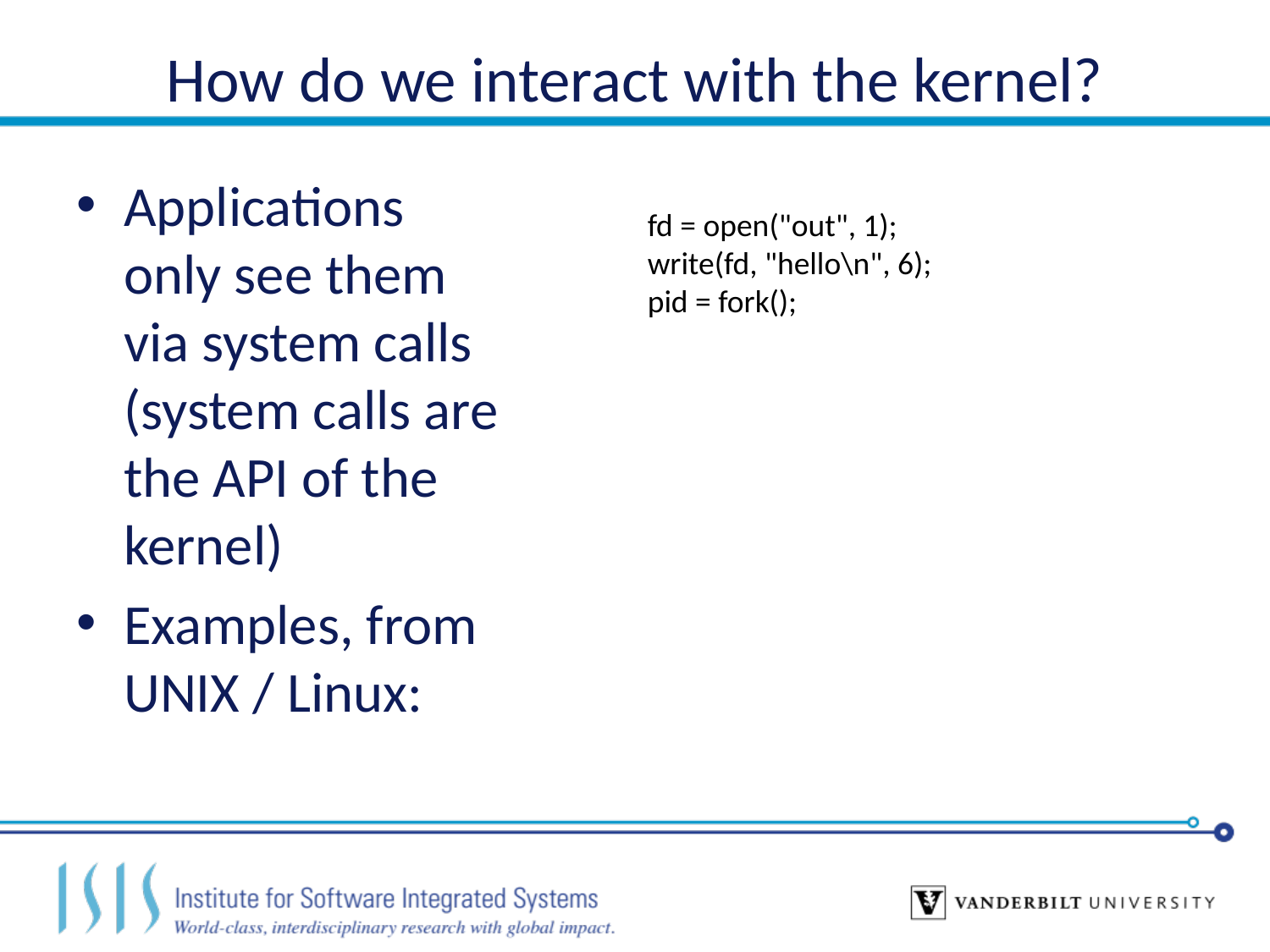

# How do we interact with the kernel?
Applications only see them via system calls (system calls are the API of the kernel)
Examples, from UNIX / Linux:

fd = open("out", 1);
write(fd, "hello\n", 6);
pid = fork();